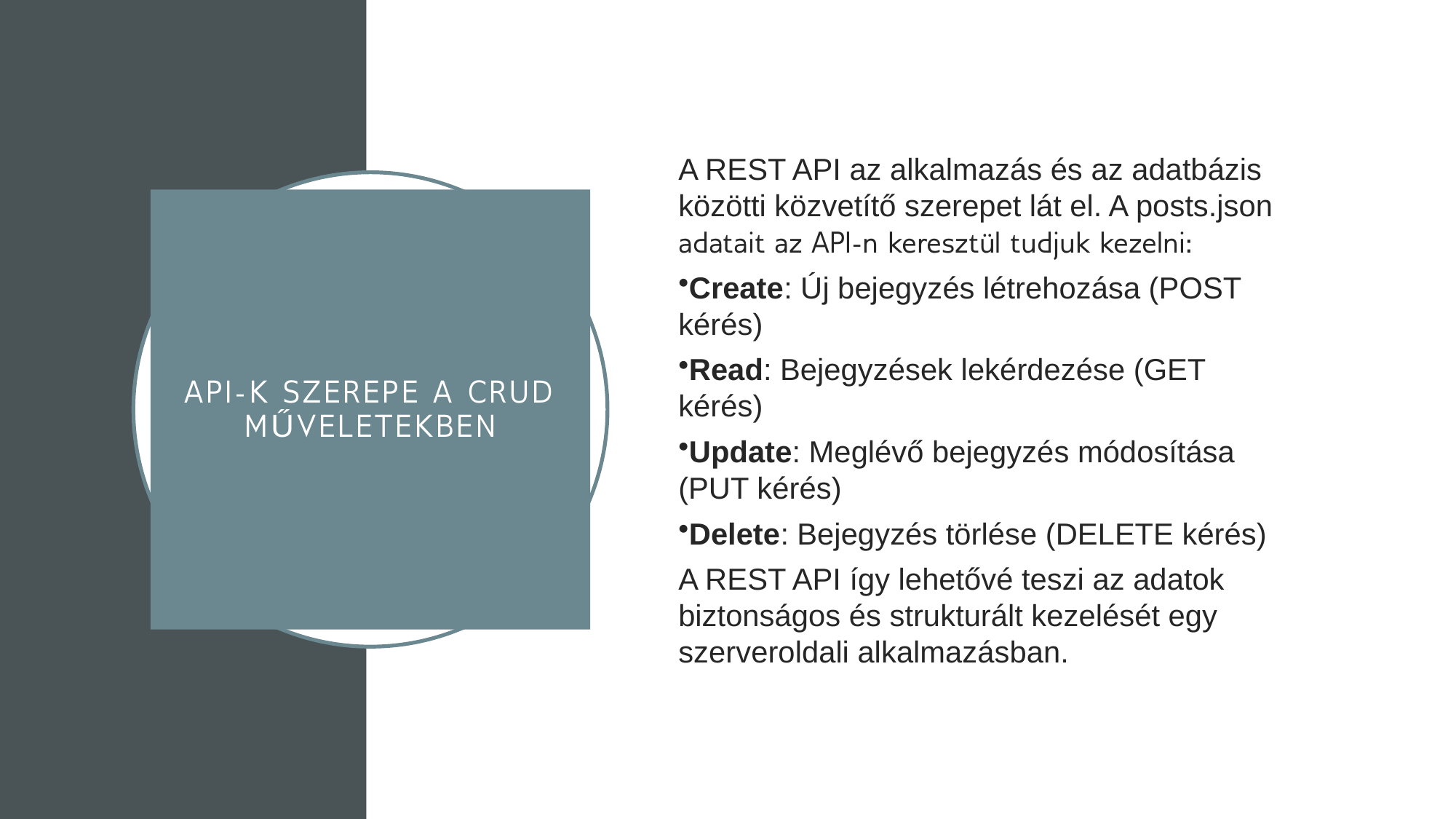

A REST API az alkalmazás és az adatbázis közötti közvetítő szerepet lát el. A posts.json adatait az API-n keresztül tudjuk kezelni:
Create: Új bejegyzés létrehozása (POST kérés)
Read: Bejegyzések lekérdezése (GET kérés)
Update: Meglévő bejegyzés módosítása (PUT kérés)
Delete: Bejegyzés törlése (DELETE kérés)
A REST API így lehetővé teszi az adatok biztonságos és strukturált kezelését egy szerveroldali alkalmazásban.

# API-k szerepe a CRUD műveletekben